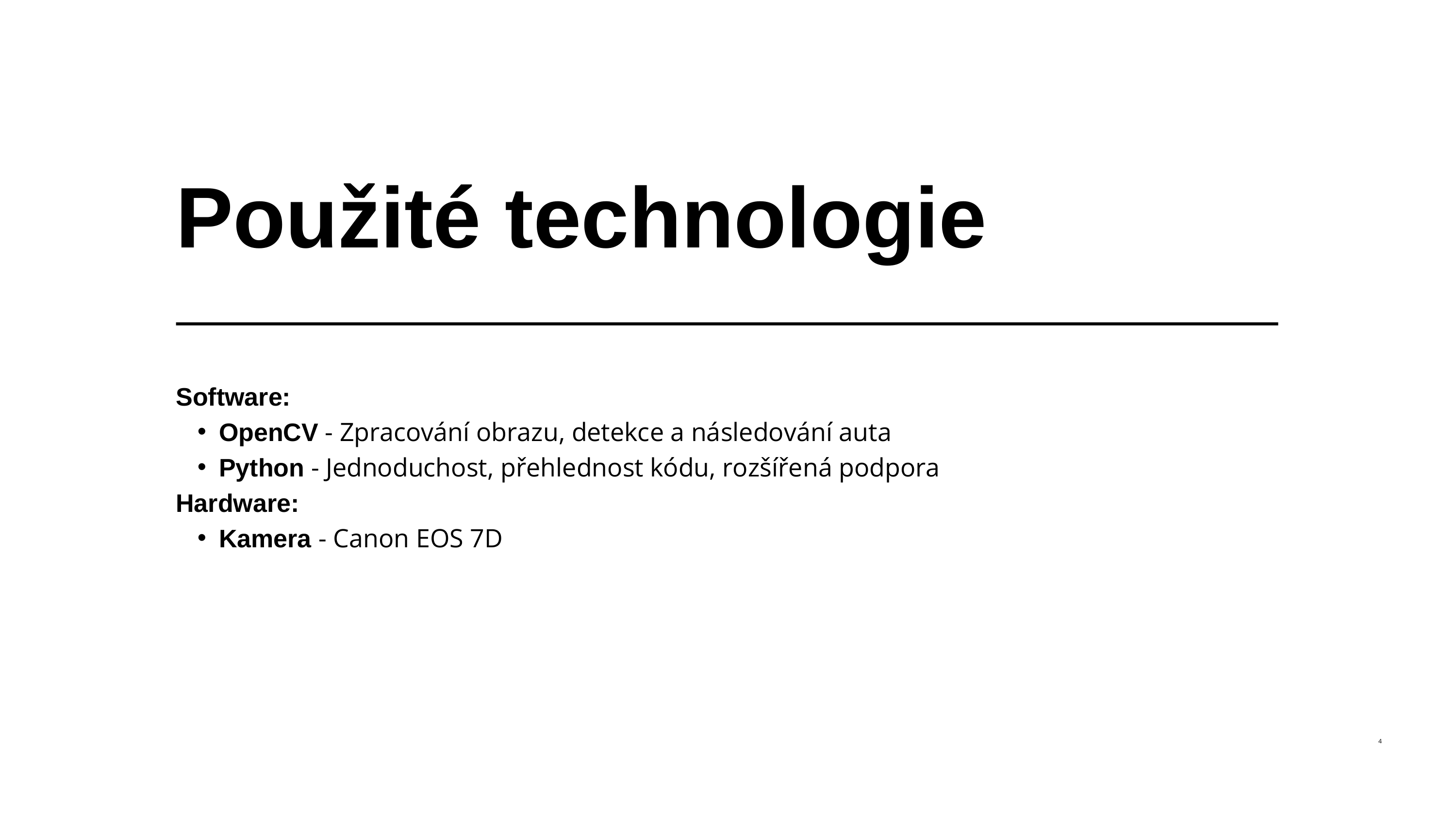

Použité technologie

Software:
OpenCV - Zpracování obrazu, detekce a následování auta
Python - Jednoduchost, přehlednost kódu, rozšířená podpora
Hardware:
Kamera - Canon EOS 7D
4